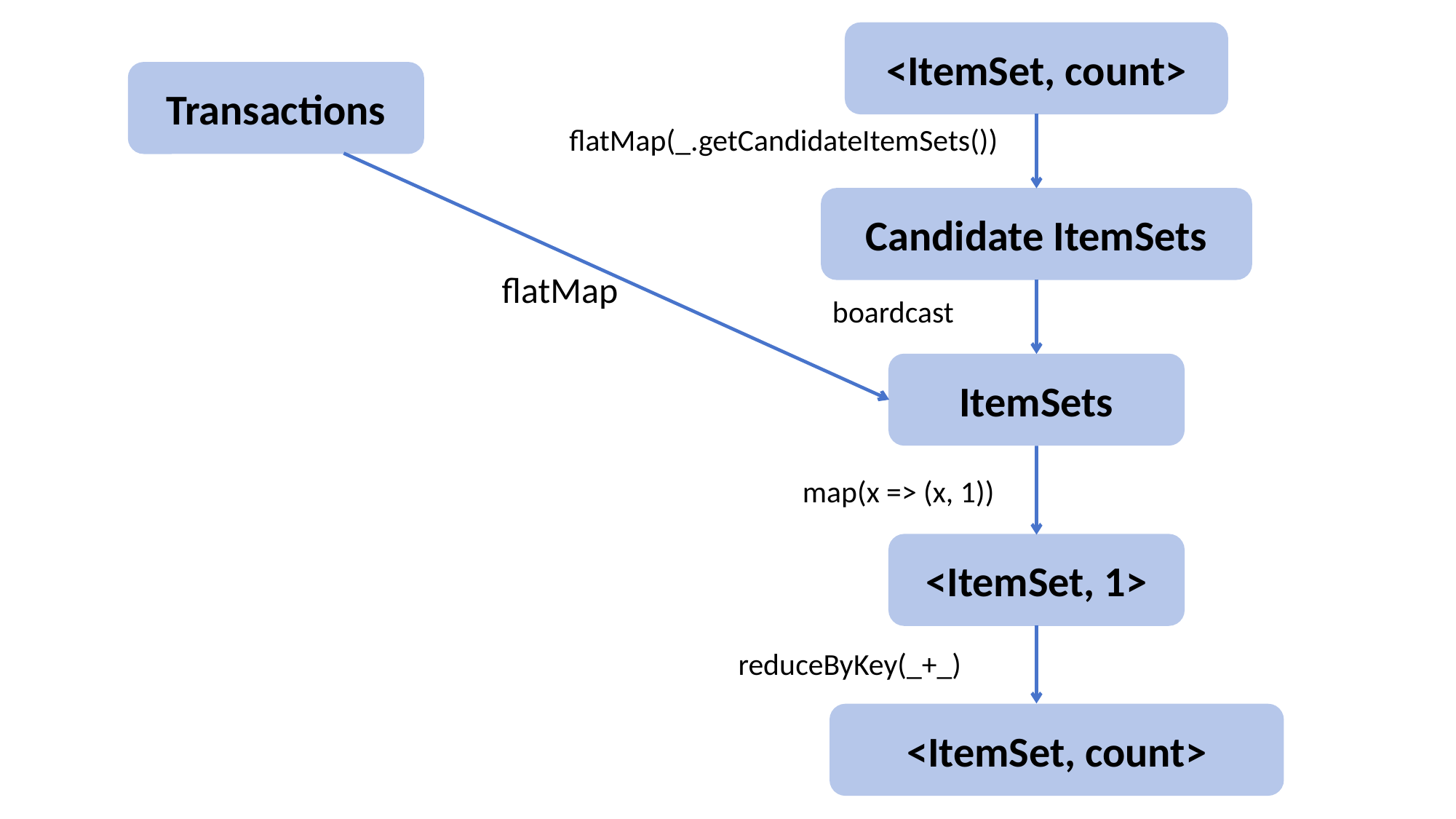

<ItemSet, count>
Transactions
flatMap(_.getCandidateItemSets())
Candidate ItemSets
flatMap
boardcast
ItemSets
map(x => (x, 1))
<ItemSet, 1>
reduceByKey(_+_)
<ItemSet, count>